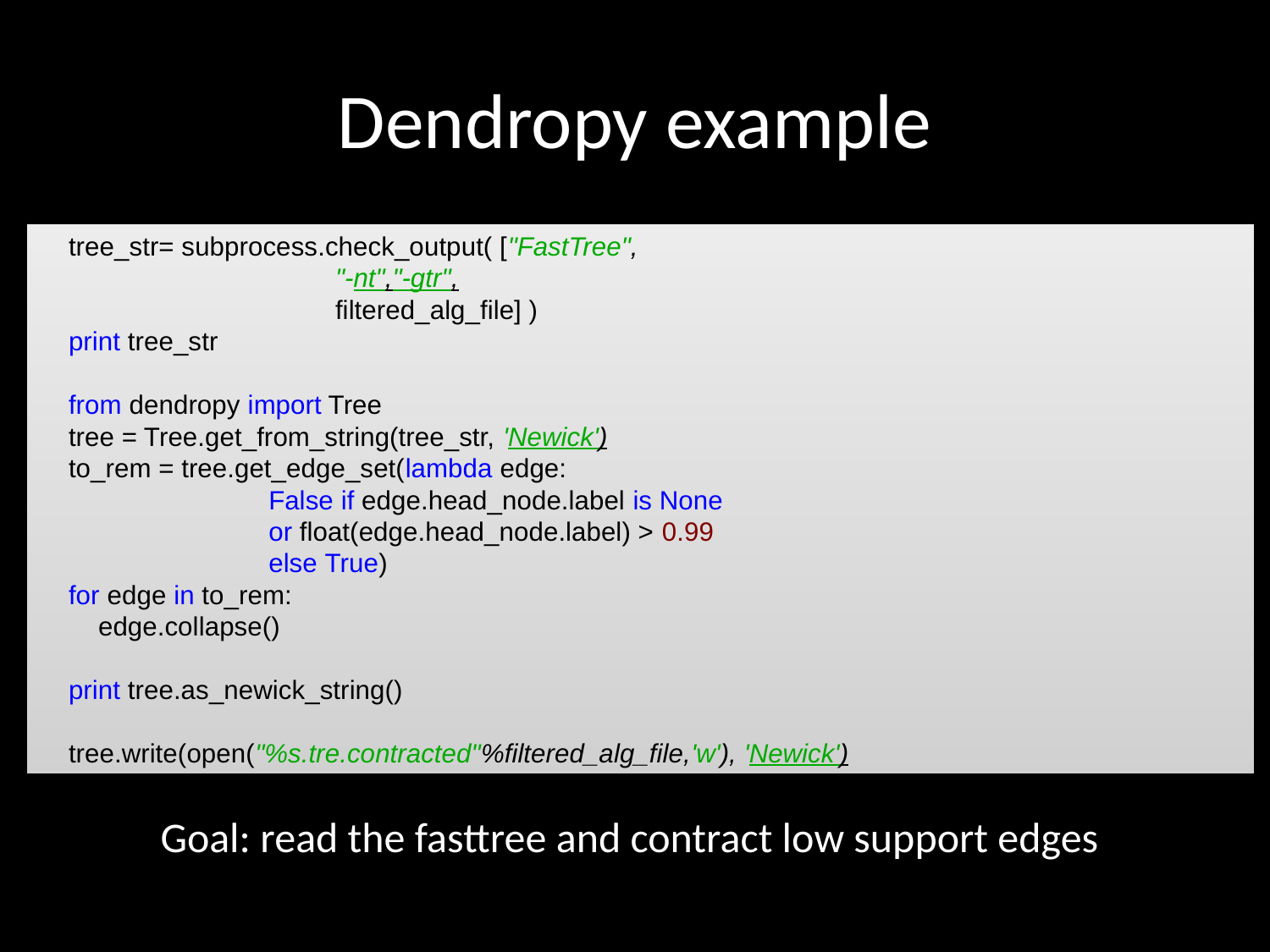

# Dendropy example
    tree_str= subprocess.check_output( ["FastTree",
                                        "-nt","-gtr",
                                        filtered_alg_file] )
    print tree_str

    from dendropy import Tree
    tree = Tree.get_from_string(tree_str, 'Newick')
    to_rem = tree.get_edge_set(lambda edge:
                               False if edge.head_node.label is None
                               or float(edge.head_node.label) > 0.99
                               else True)
    for edge in to_rem:
        edge.collapse()

    print tree.as_newick_string()

    tree.write(open("%s.tre.contracted"%filtered_alg_file,'w'), 'Newick')
Goal: read the fasttree and contract low support edges